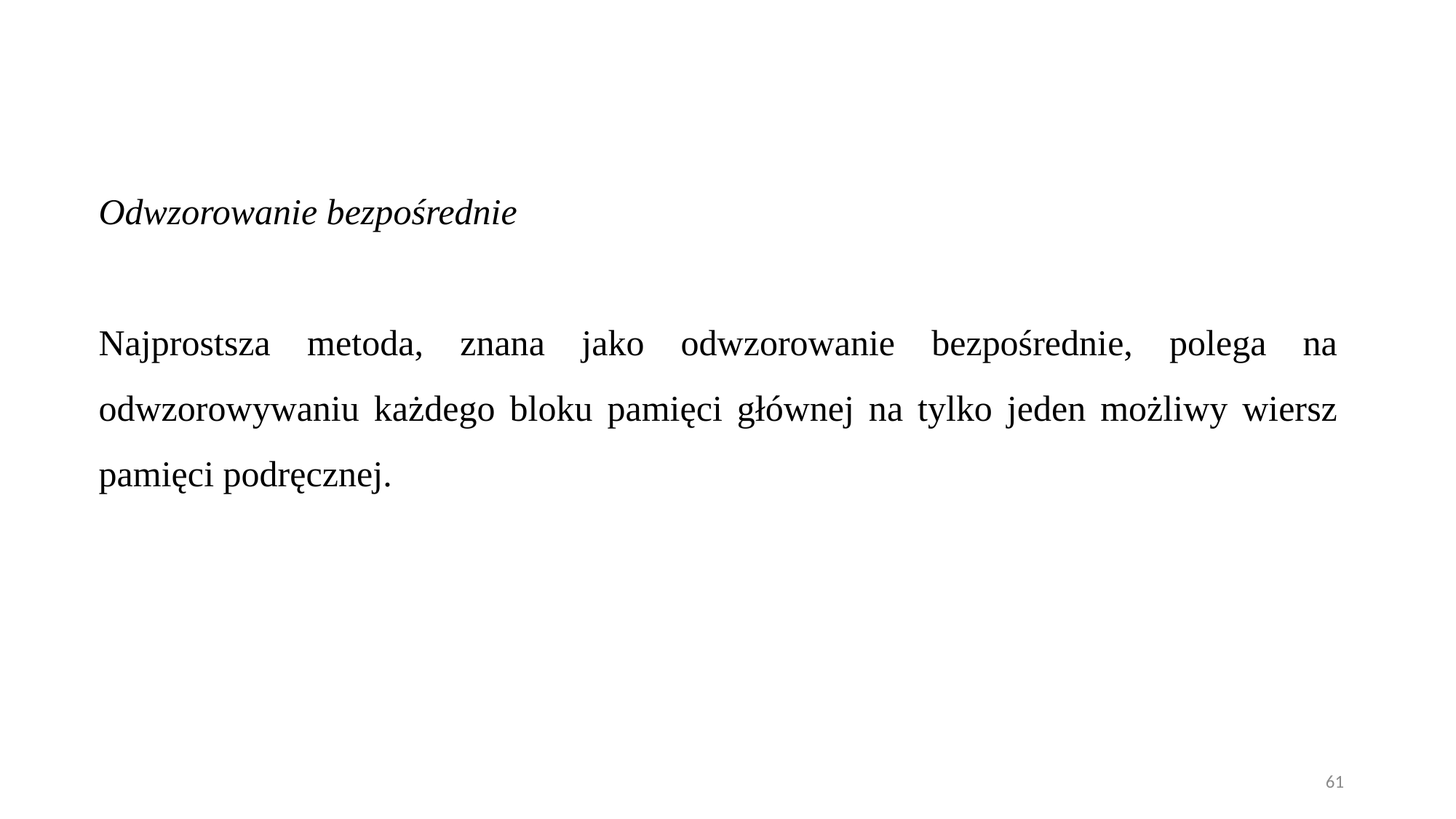

Odwzorowanie bezpośrednie

Najprostsza metoda, znana jako odwzorowanie bezpośrednie, polega na odwzorowywaniu każdego bloku pamięci głównej na tylko jeden możliwy wiersz pamięci podręcznej.
61